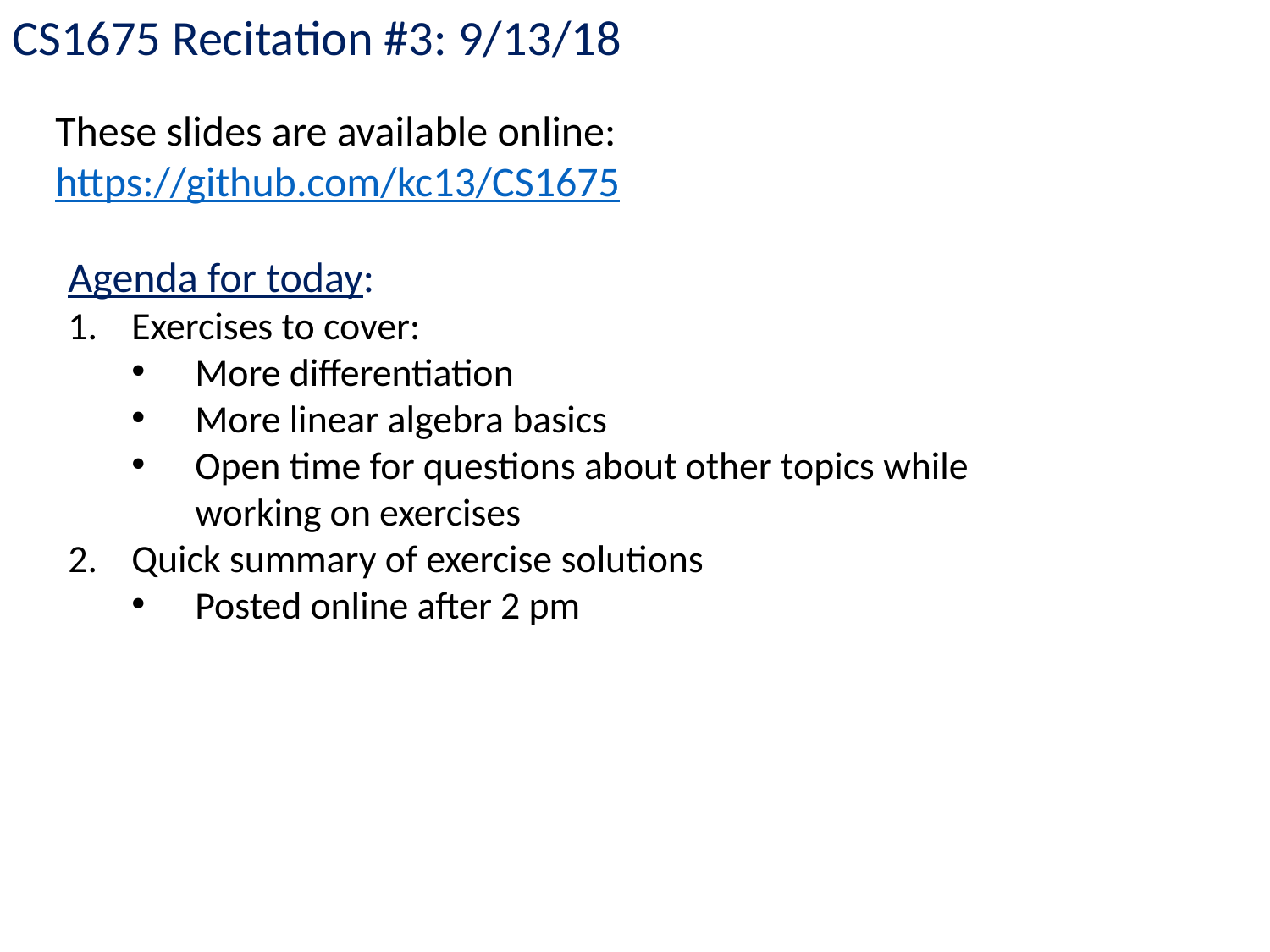

CS1675 Recitation #3: 9/13/18
These slides are available online:
https://github.com/kc13/CS1675
Agenda for today:
Exercises to cover:
More differentiation
More linear algebra basics
Open time for questions about other topics while working on exercises
Quick summary of exercise solutions
Posted online after 2 pm